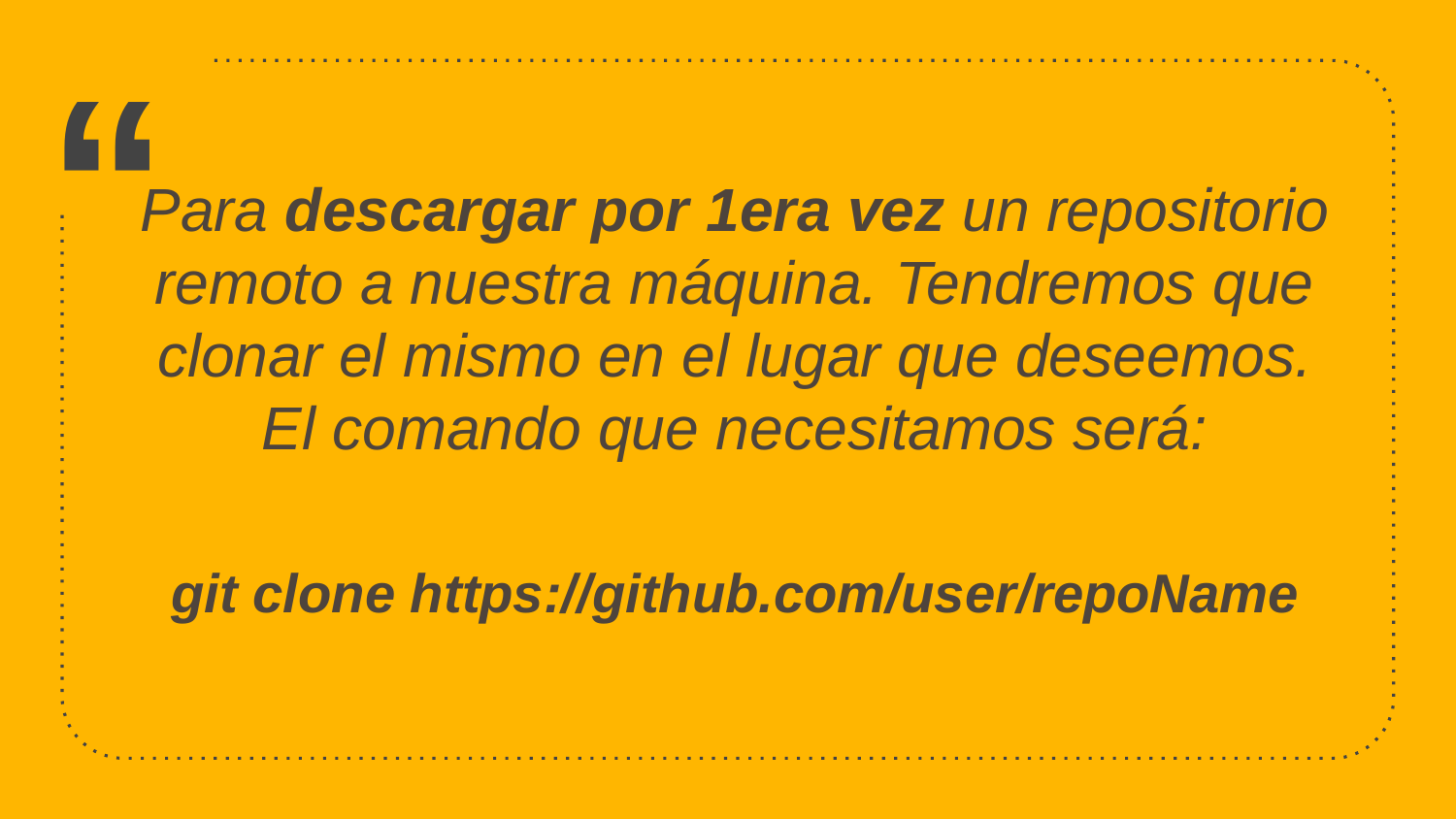

Para descargar por 1era vez un repositorio remoto a nuestra máquina. Tendremos que clonar el mismo en el lugar que deseemos. El comando que necesitamos será:

git clone https://github.com/user/repoName
54